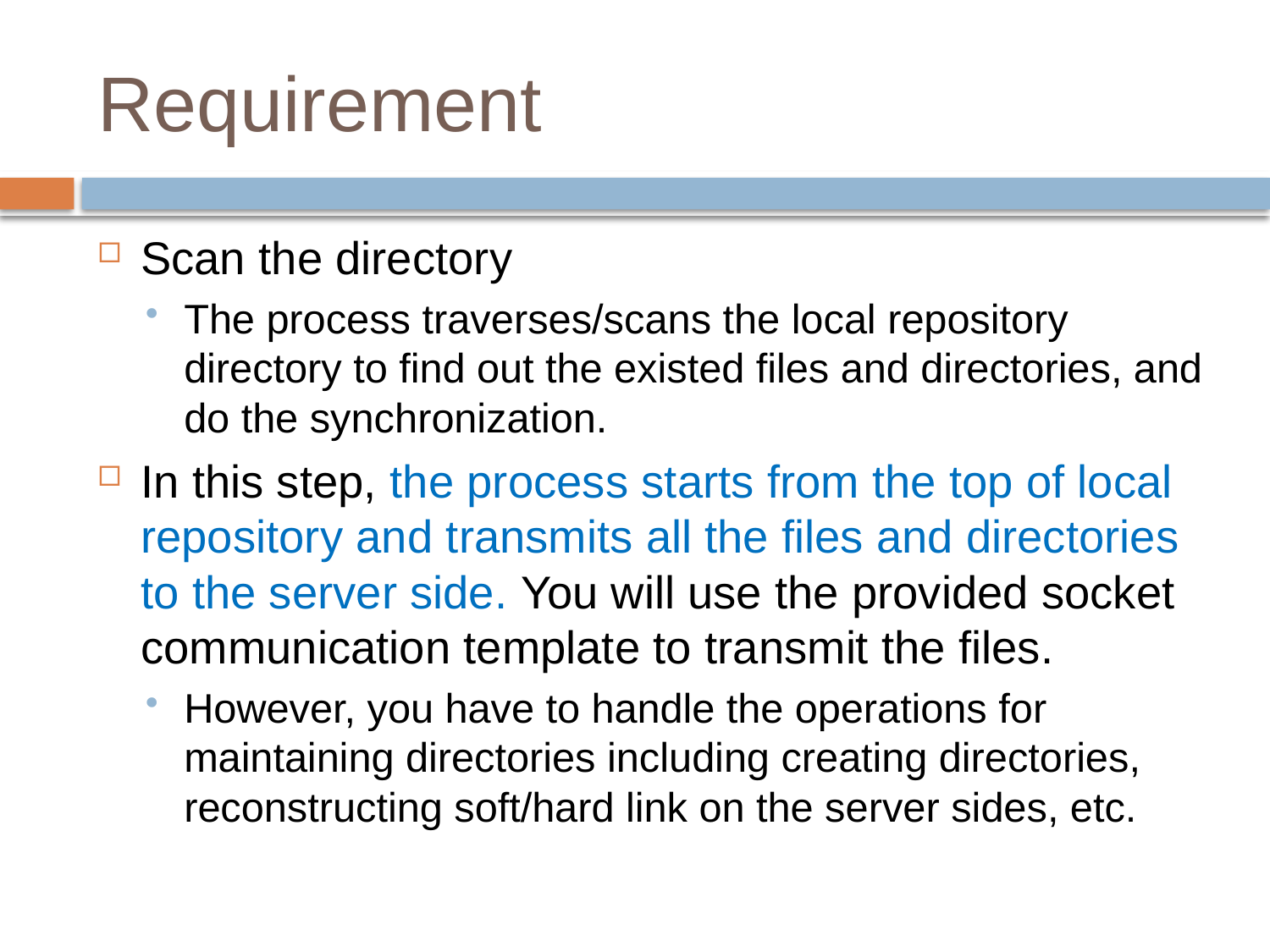

# Requirement
Scan the directory
The process traverses/scans the local repository directory to find out the existed files and directories, and do the synchronization.
In this step, the process starts from the top of local repository and transmits all the files and directories to the server side. You will use the provided socket communication template to transmit the files.
However, you have to handle the operations for maintaining directories including creating directories, reconstructing soft/hard link on the server sides, etc.